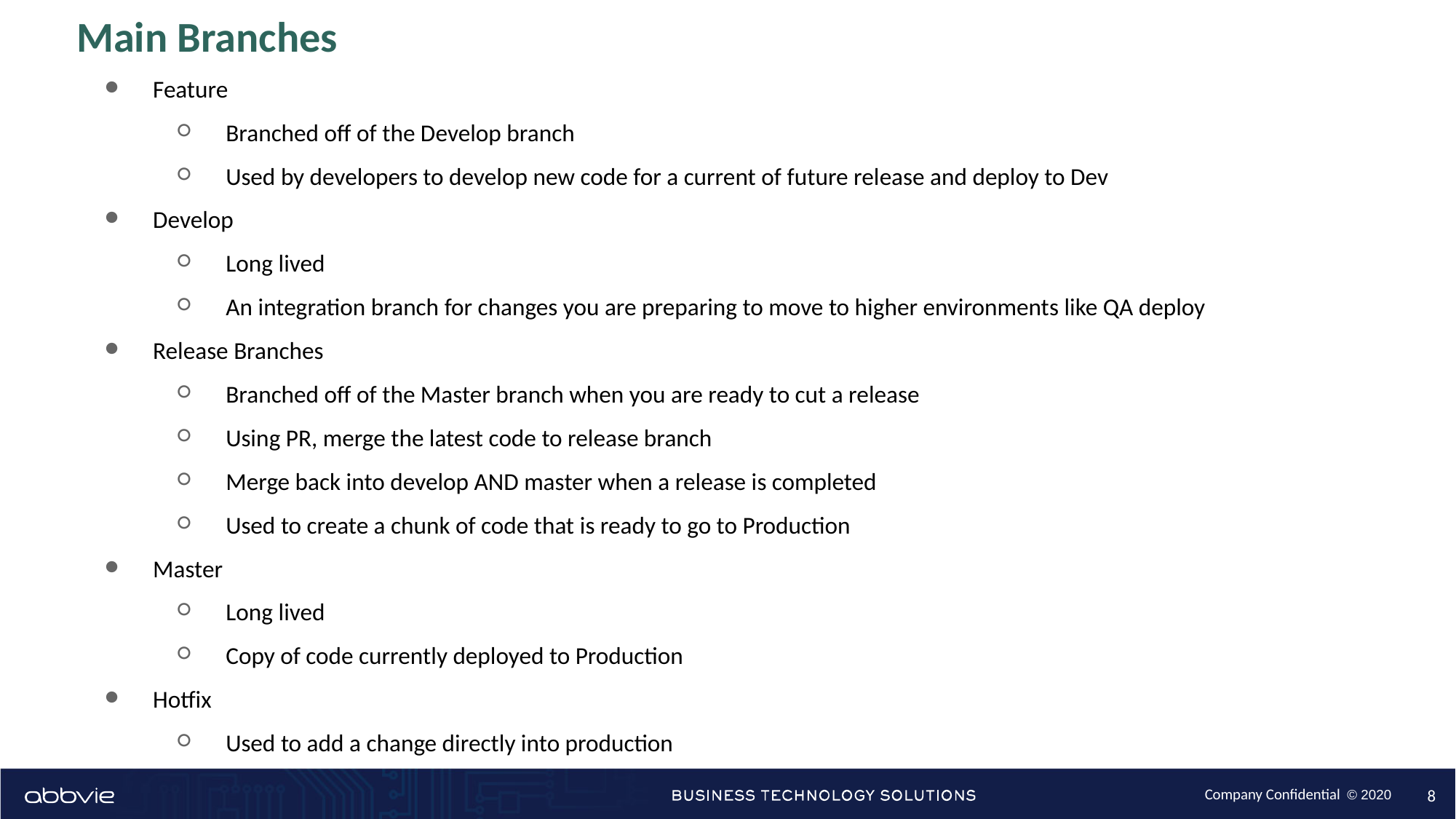

# Main Branches
Feature
Branched off of the Develop branch
Used by developers to develop new code for a current of future release and deploy to Dev
Develop
Long lived
An integration branch for changes you are preparing to move to higher environments like QA deploy
Release Branches
Branched off of the Master branch when you are ready to cut a release
Using PR, merge the latest code to release branch
Merge back into develop AND master when a release is completed
Used to create a chunk of code that is ready to go to Production
Master
Long lived
Copy of code currently deployed to Production
Hotfix
Used to add a change directly into production